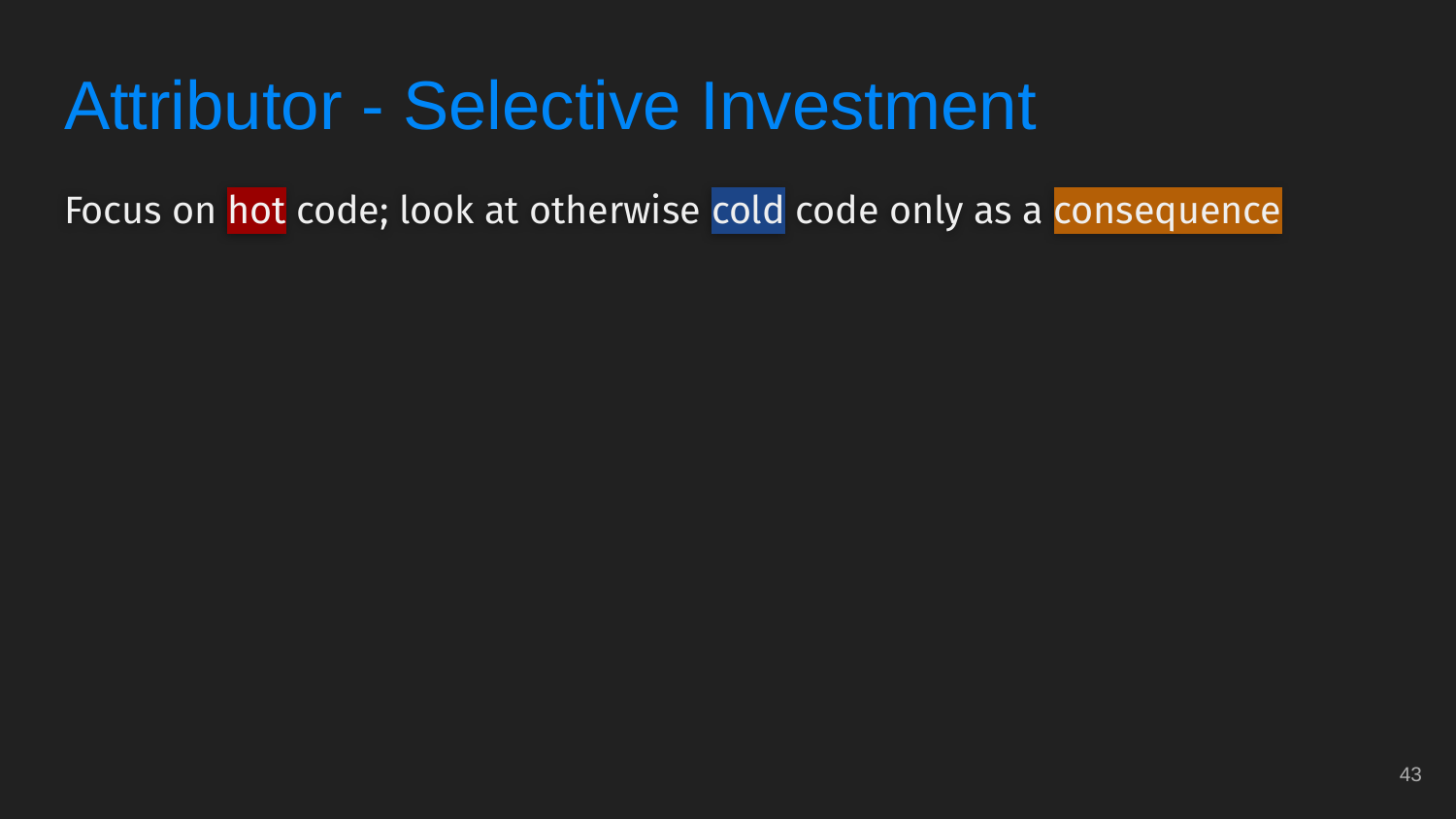

# Attributor - Selective Investment

Focus on hot code; look at otherwise cold code only as a consequence
43